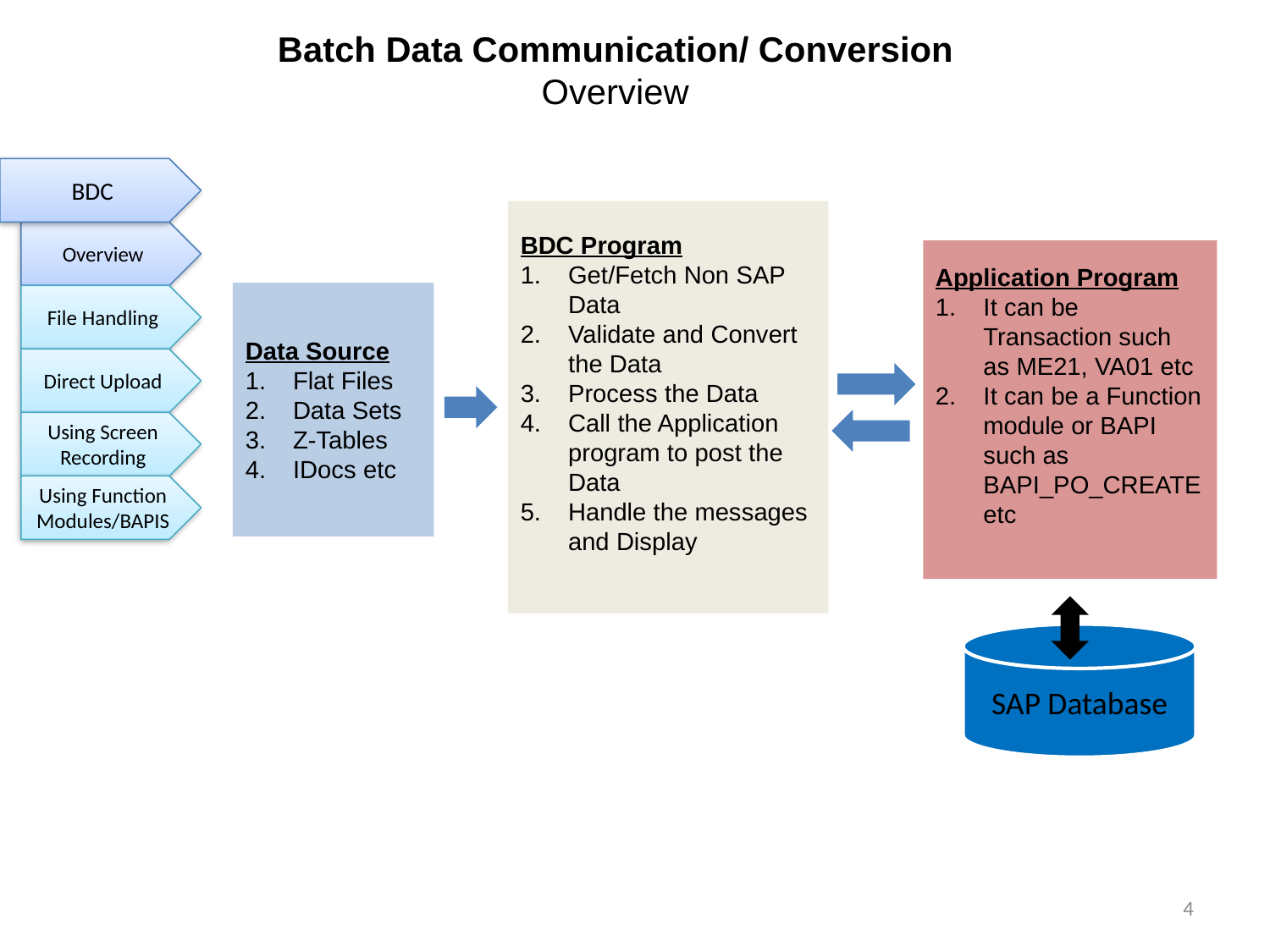

Batch Data Communication/ Conversion
Overview
BDC
BDC Program
Get/Fetch Non SAP Data
Validate and Convert the Data
Process the Data
Call the Application program to post the Data
Handle the messages and Display

Overview
Application Program
It can be Transaction such as ME21, VA01 etc
It can be a Function module or BAPI such as BAPI_PO_CREATE etc

Data Source
Flat Files
Data Sets
Z-Tables
IDocs etc
File Handling
Direct Upload

Using Screen Recording
Using Function Modules/BAPIS

SAP Database
4